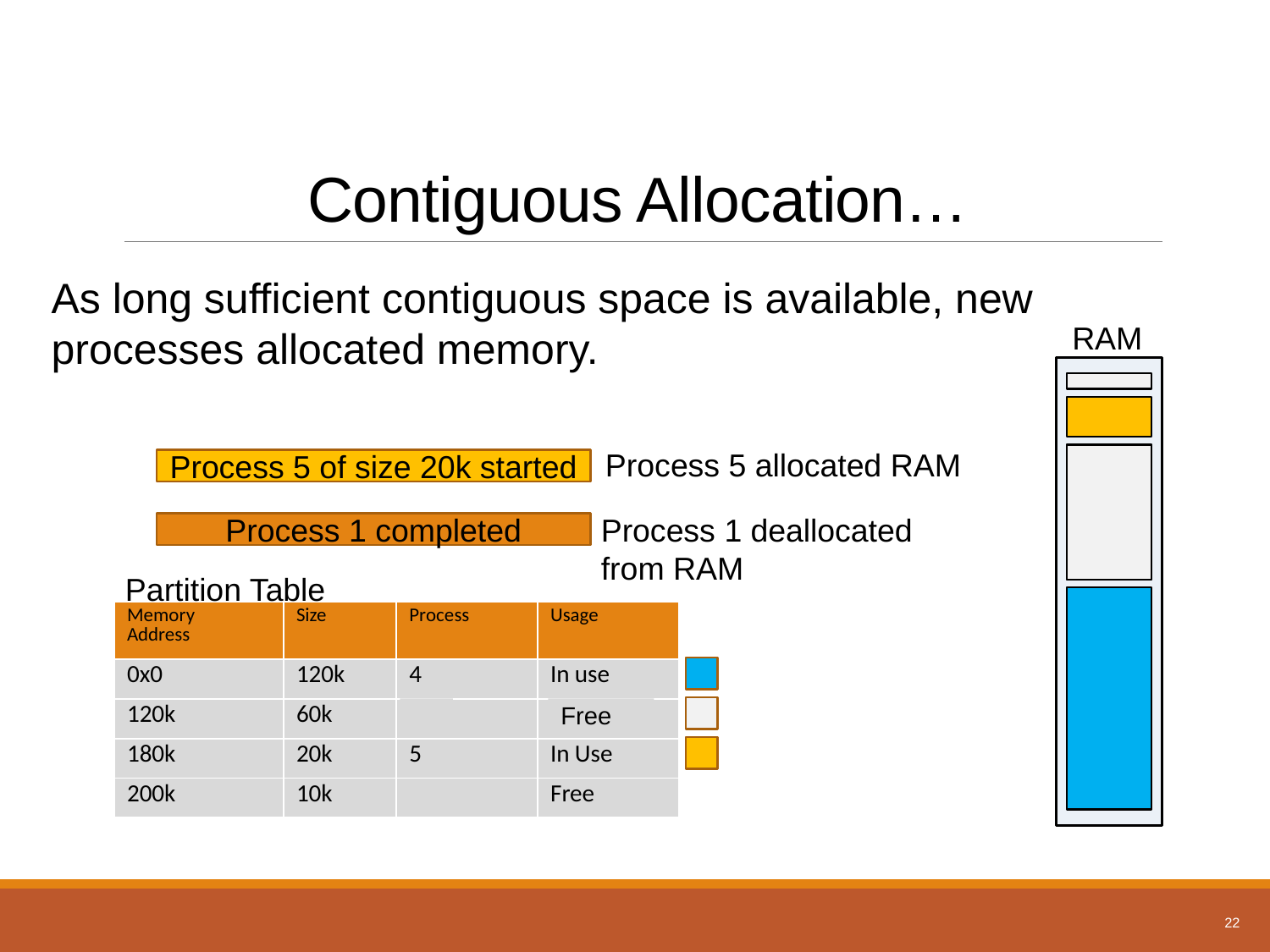

# Contiguous Allocation…
As long sufficient contiguous space is available, new processes allocated memory.
RAM

Process 5 allocated RAM

Process 5 of size 20k started
Process 1 deallocated
from RAM
Process 1 completed
Partition Table

| Memory Address | Size | Process | Usage |
| --- | --- | --- | --- |
| 0x0 | 120k | 4 | In use |
| 120k | 60k | 1 | In use |
| 180k | 20k | 5 | In Use |
| 200k | 10k |  | Free |

Free

22